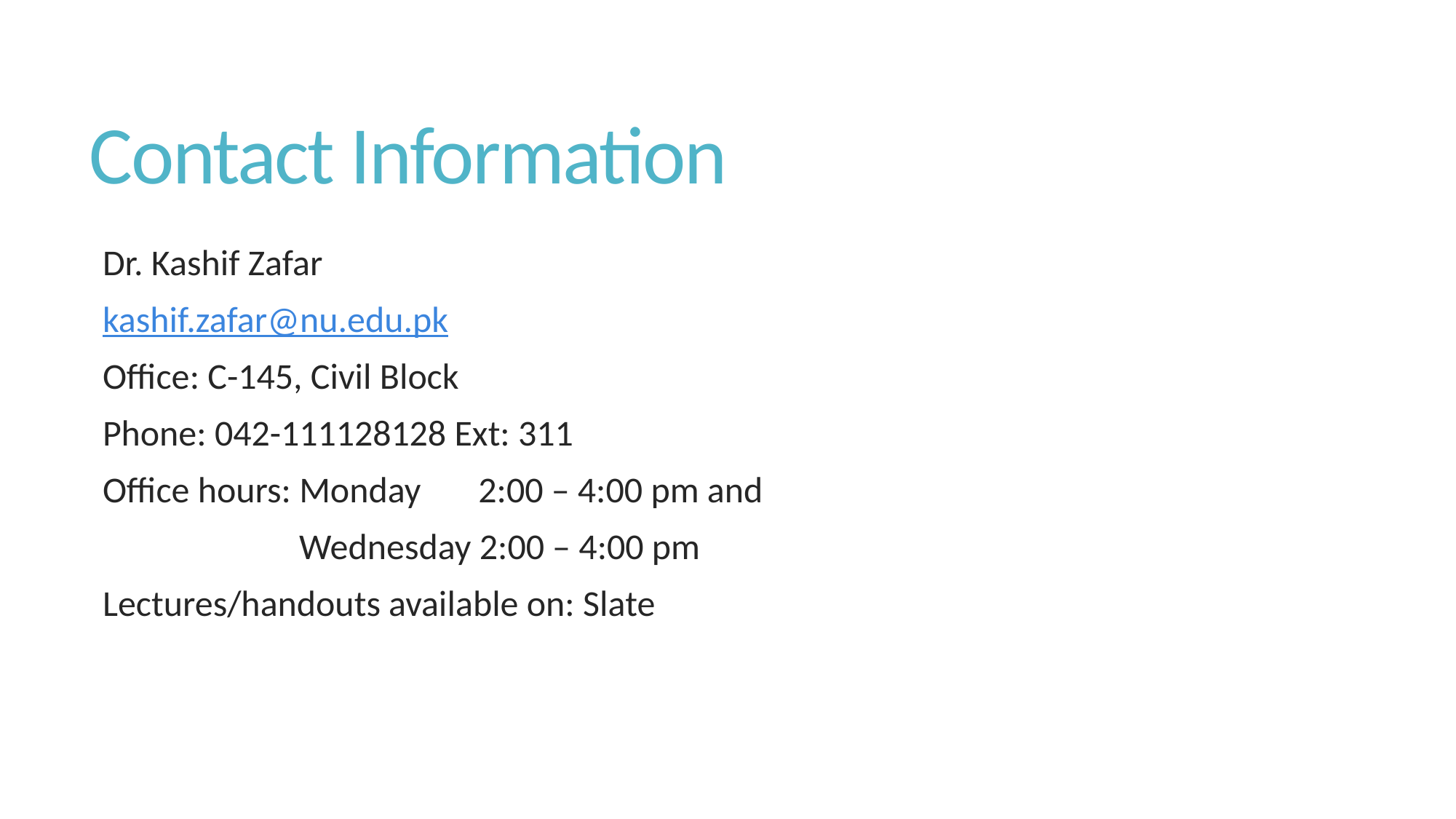

# Contact Information
Dr. Kashif Zafar
kashif.zafar@nu.edu.pk
Office: C-145, Civil Block
Phone: 042-111128128 Ext: 311
Office hours: Monday       2:00 – 4:00 pm and
                        Wednesday 2:00 – 4:00 pm
Lectures/handouts available on: Slate